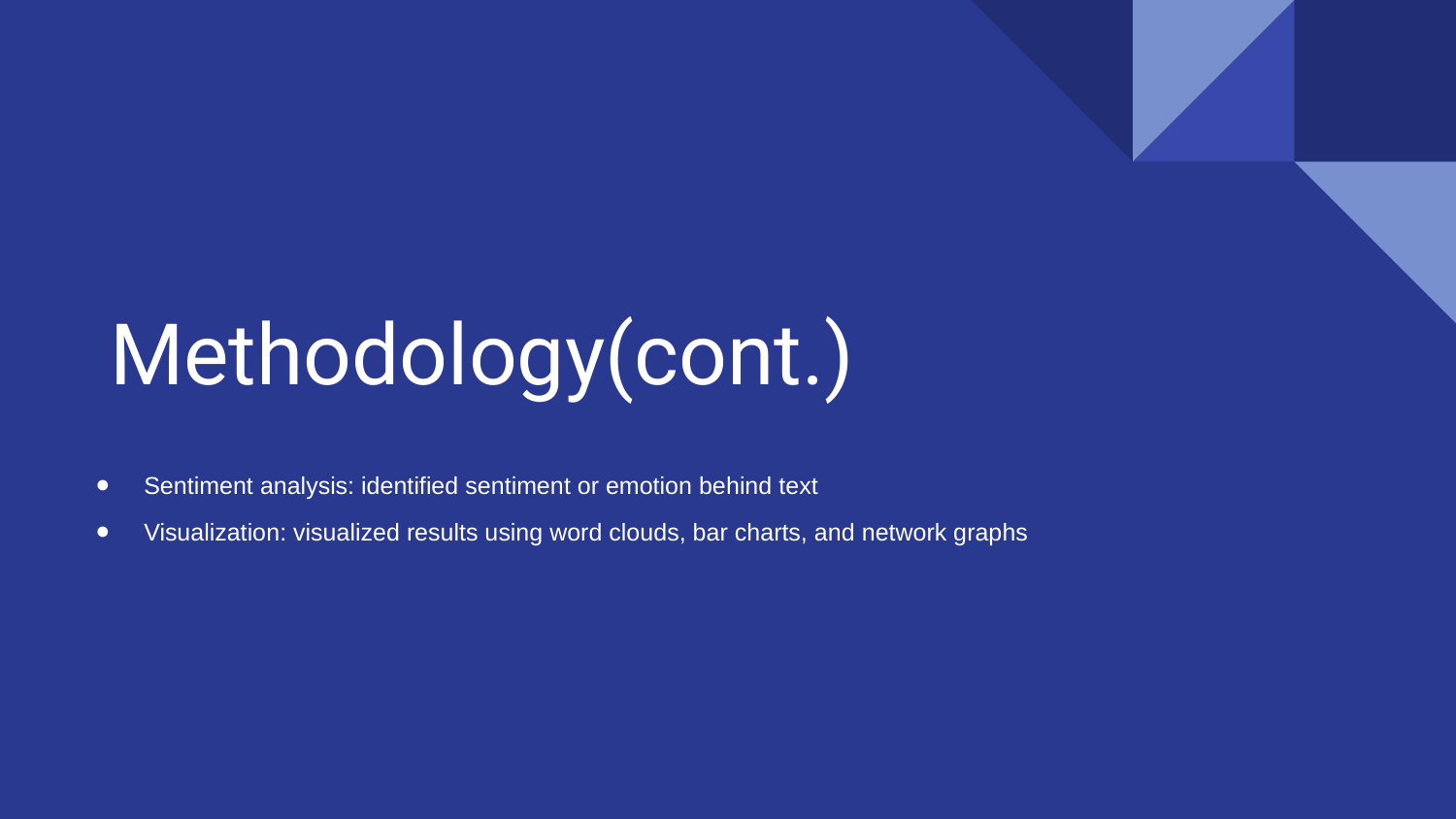

# Methodology(cont.)

Sentiment analysis: identified sentiment or emotion behind text

Visualization: visualized results using word clouds, bar charts, and network graphs